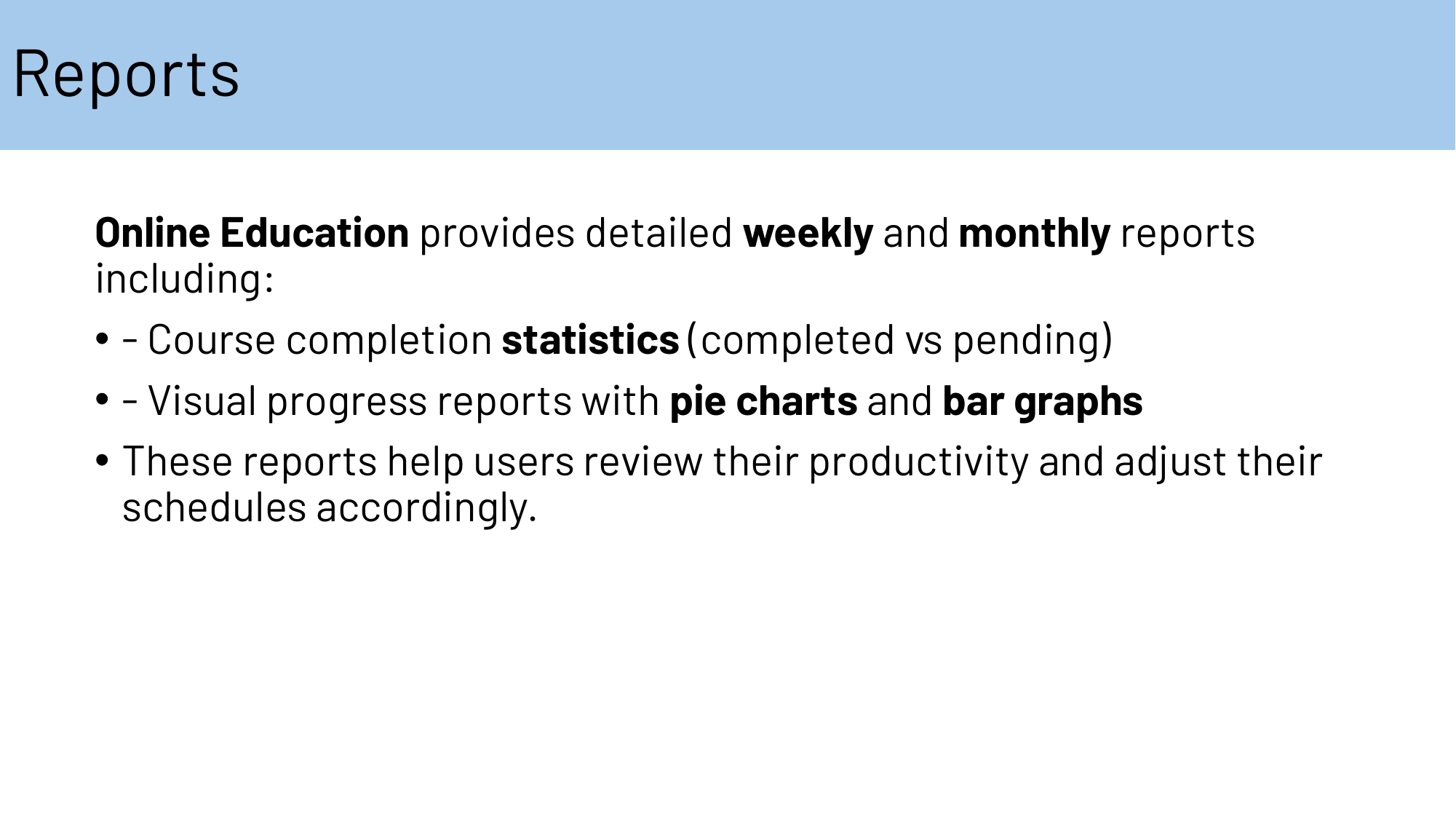

# Reports
Online Education provides detailed weekly and monthly reports including:
- Course completion statistics (completed vs pending)
- Visual progress reports with pie charts and bar graphs
These reports help users review their productivity and adjust their schedules accordingly.